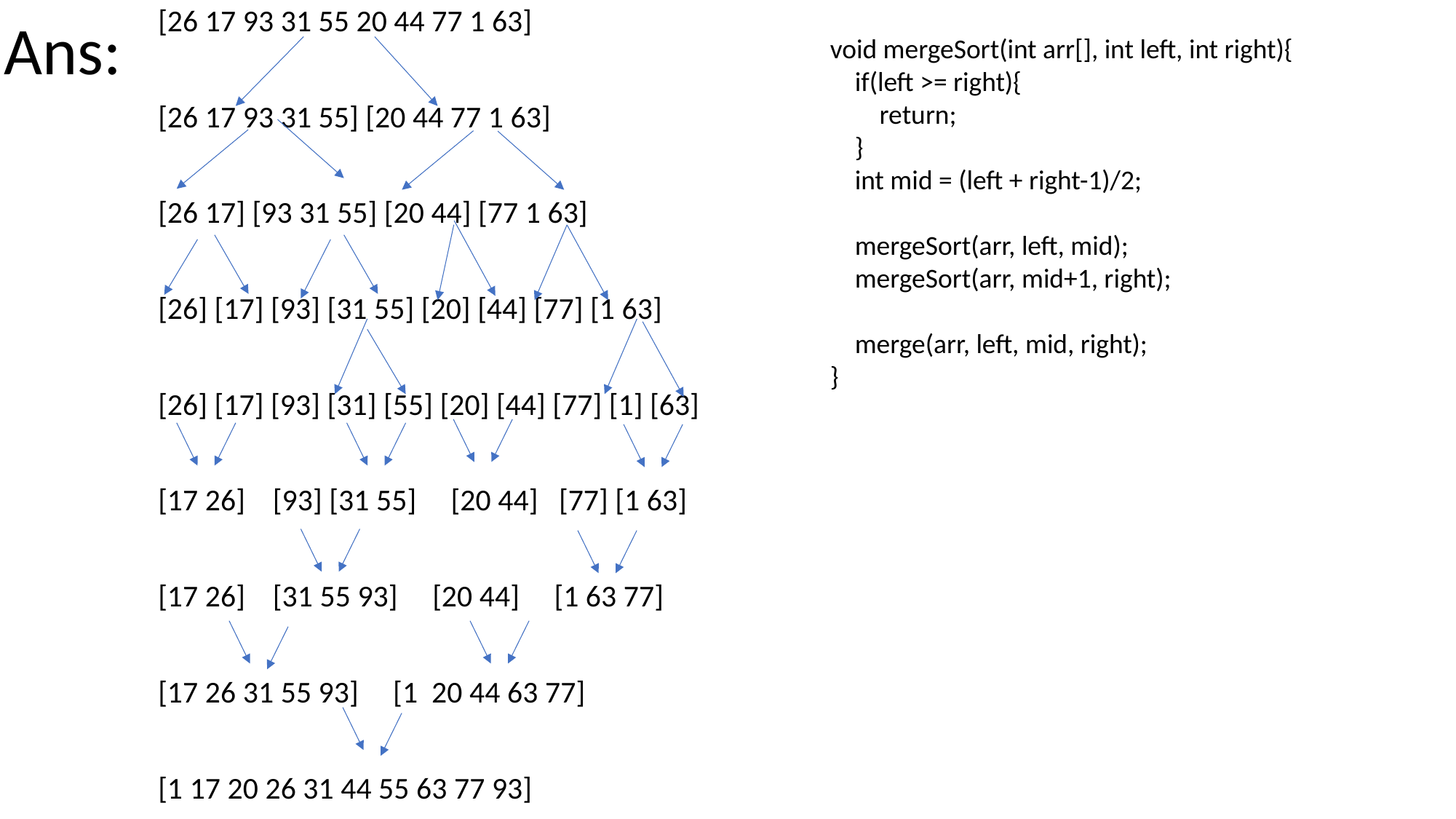

[26 17 93 31 55 20 44 77 1 63]

[26 17 93 31 55] [20 44 77 1 63]

[26 17] [93 31 55] [20 44] [77 1 63]

[26] [17] [93] [31 55] [20] [44] [77] [1 63]

[26] [17] [93] [31] [55] [20] [44] [77] [1] [63]

[17 26]    [93] [31 55]     [20 44]   [77] [1 63]

[17 26]    [31 55 93]     [20 44]     [1 63 77]

[17 26 31 55 93]     [1  20 44 63 77]

[1 17 20 26 31 44 55 63 77 93]

# Ans:
void mergeSort(int arr[], int left, int right){
    if(left >= right){
        return;
    }
    int mid = (left + right-1)/2;

    mergeSort(arr, left, mid);
    mergeSort(arr, mid+1, right);

    merge(arr, left, mid, right);
}